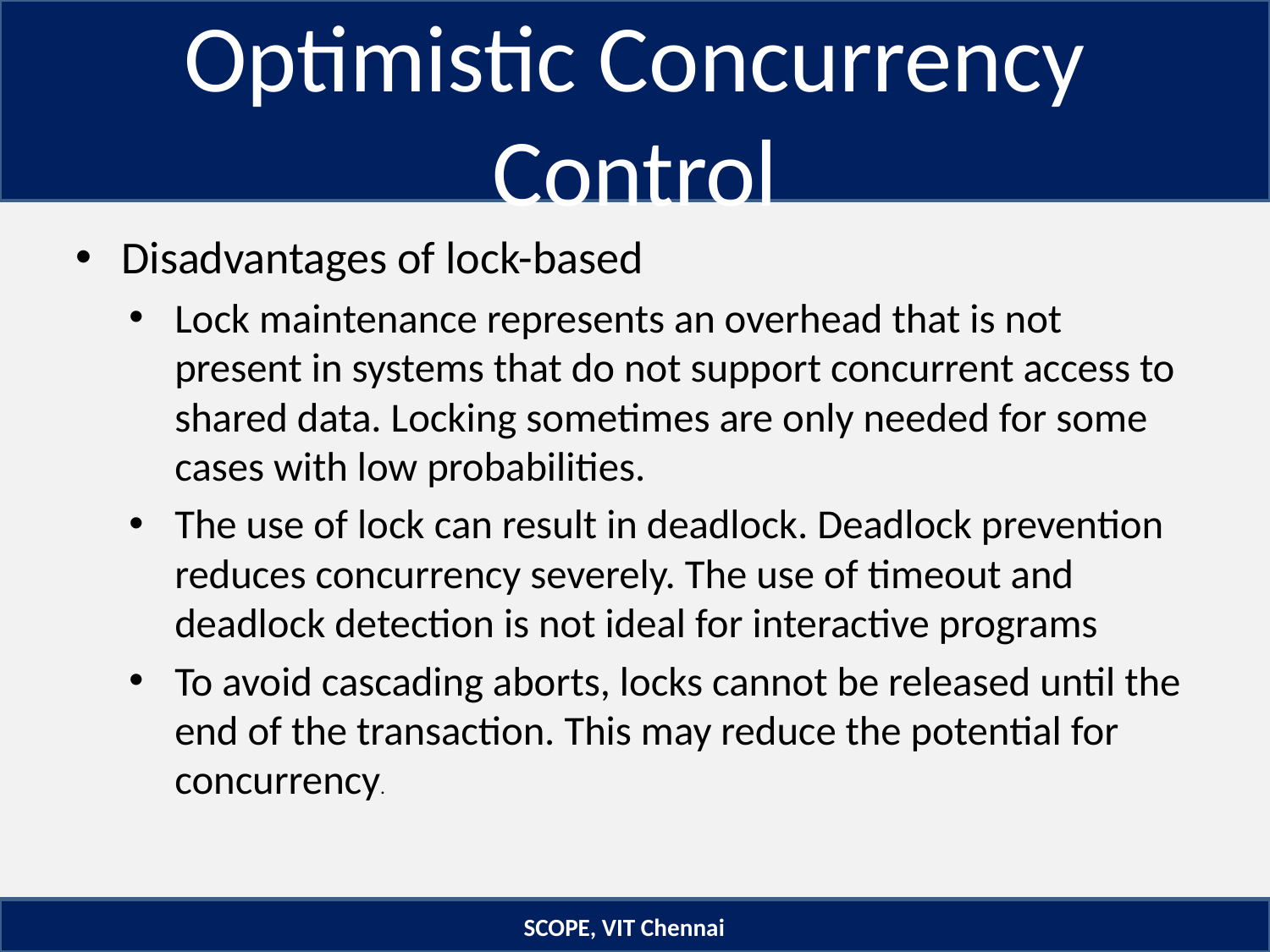

# Optimistic Concurrency Control
Disadvantages of lock-based
Lock maintenance represents an overhead that is not present in systems that do not support concurrent access to shared data. Locking sometimes are only needed for some cases with low probabilities.
The use of lock can result in deadlock. Deadlock prevention reduces concurrency severely. The use of timeout and deadlock detection is not ideal for interactive programs
To avoid cascading aborts, locks cannot be released until the end of the transaction. This may reduce the potential for concurrency.

SCOPE, VIT Chennai